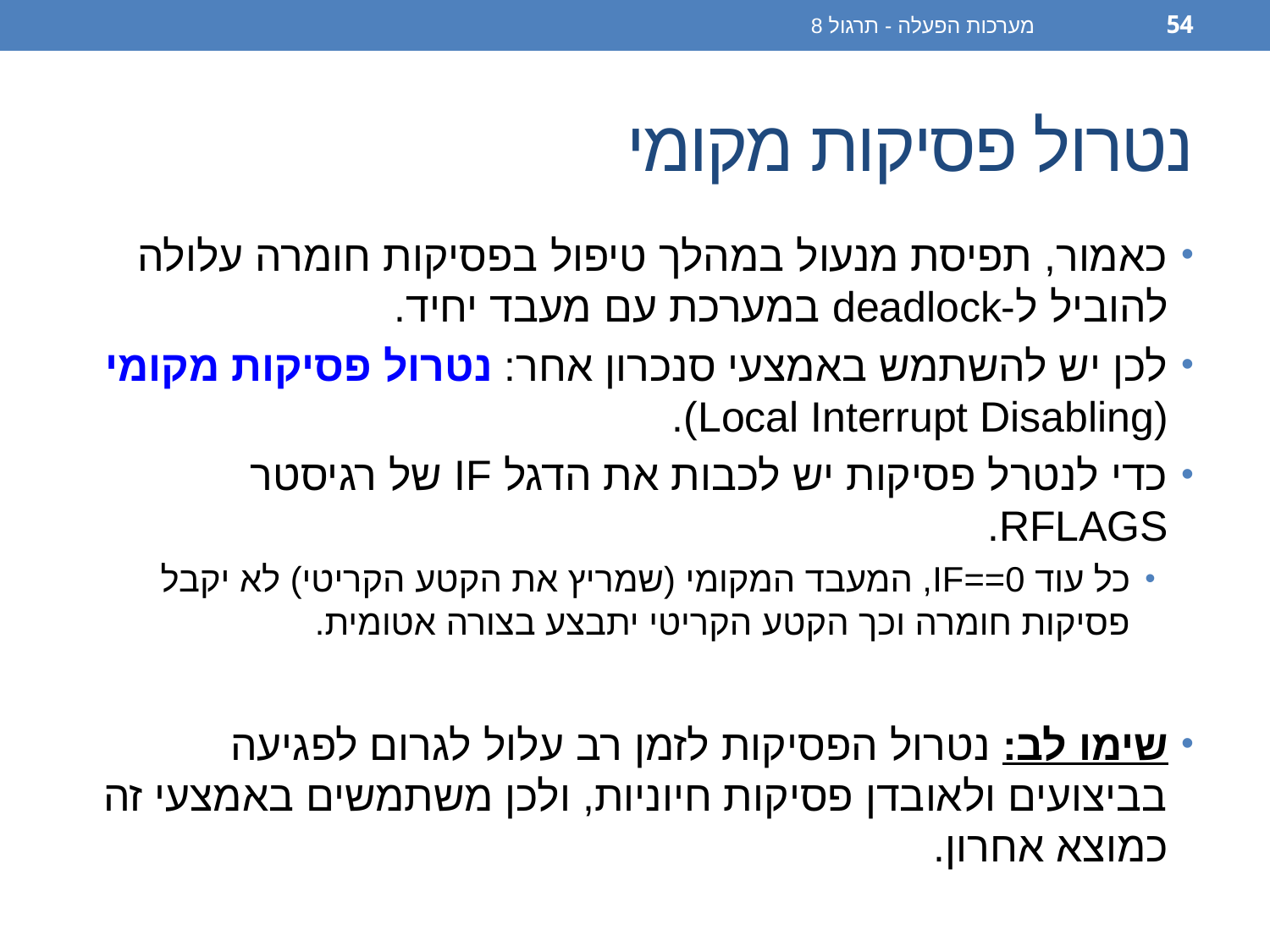

מערכות הפעלה - תרגול 8
54
# נטרול פסיקות מקומי
כאמור, תפיסת מנעול במהלך טיפול בפסיקות חומרה עלולה להוביל ל-deadlock במערכת עם מעבד יחיד.
לכן יש להשתמש באמצעי סנכרון אחר: נטרול פסיקות מקומי (Local Interrupt Disabling).
כדי לנטרל פסיקות יש לכבות את הדגל IF של רגיסטר RFLAGS.
כל עוד IF==0, המעבד המקומי (שמריץ את הקטע הקריטי) לא יקבל פסיקות חומרה וכך הקטע הקריטי יתבצע בצורה אטומית.

שימו לב: נטרול הפסיקות לזמן רב עלול לגרום לפגיעה בביצועים ולאובדן פסיקות חיוניות, ולכן משתמשים באמצעי זה כמוצא אחרון.